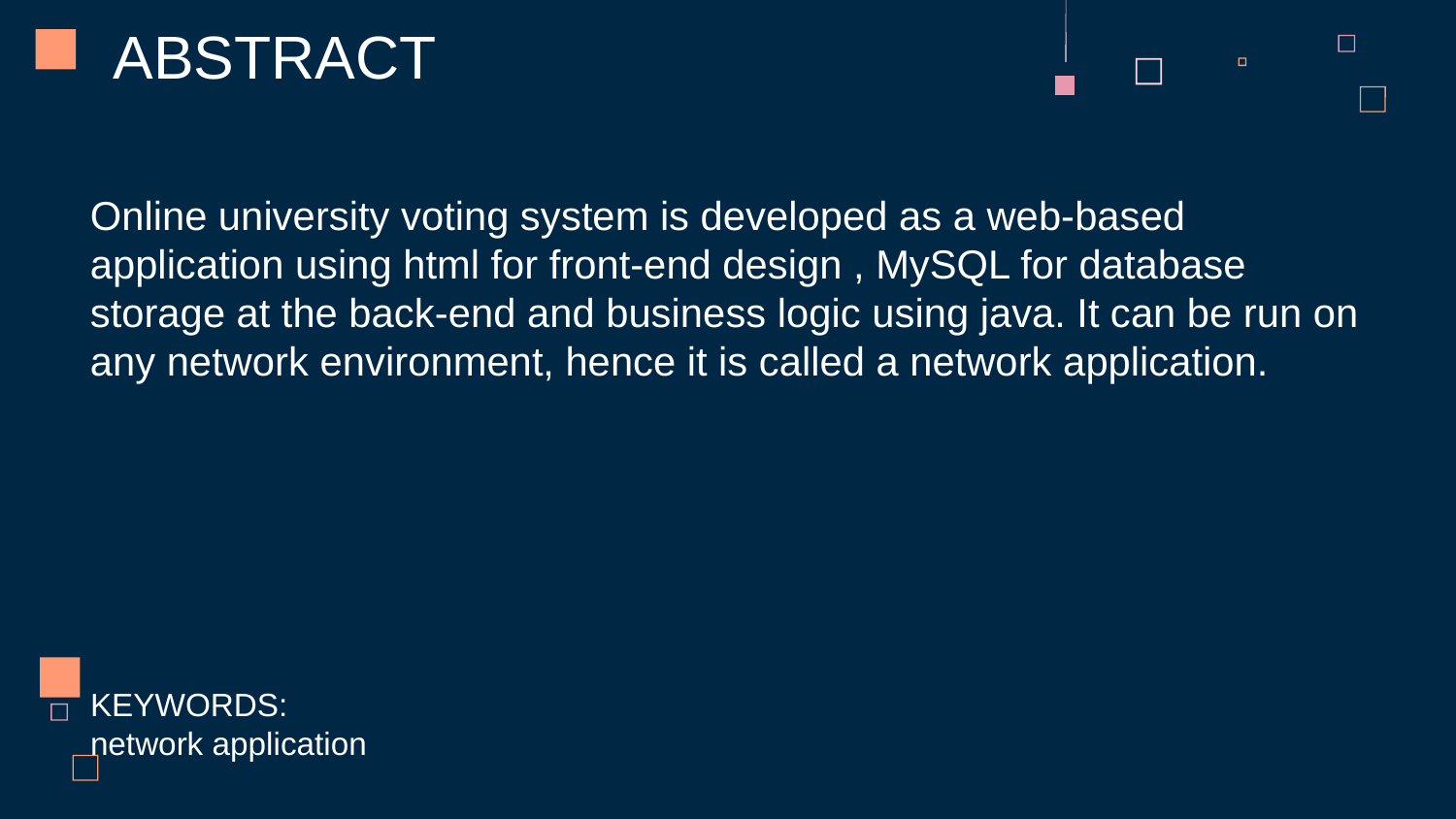

ABSTRACT
Online university voting system is developed as a web-based application using html for front-end design , MySQL for database storage at the back-end and business logic using java. It can be run on any network environment, hence it is called a network application.
# KEYWORDS: network application